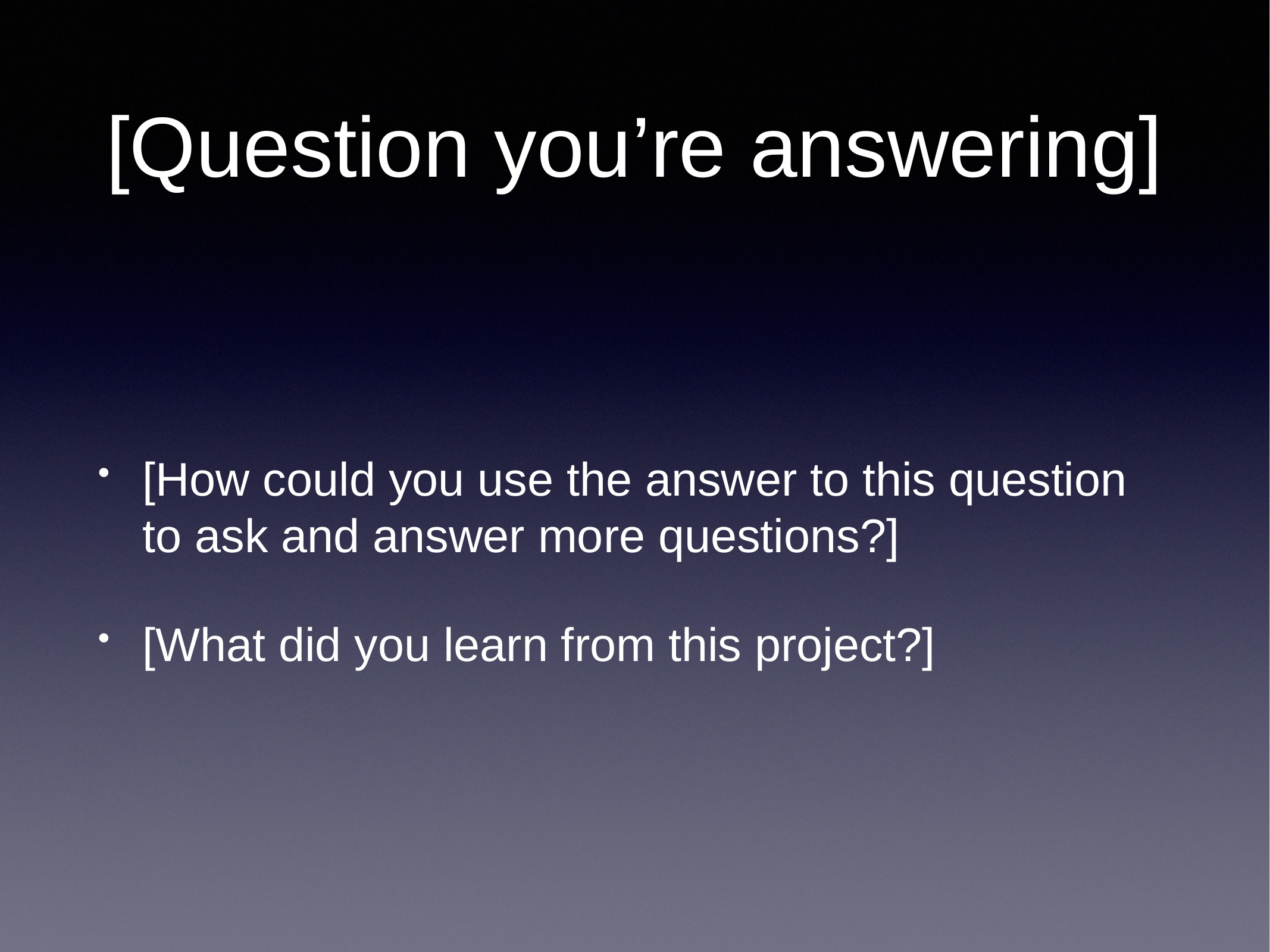

# [Question you’re answering]
[How could you use the answer to this question to ask and answer more questions?]
[What did you learn from this project?]